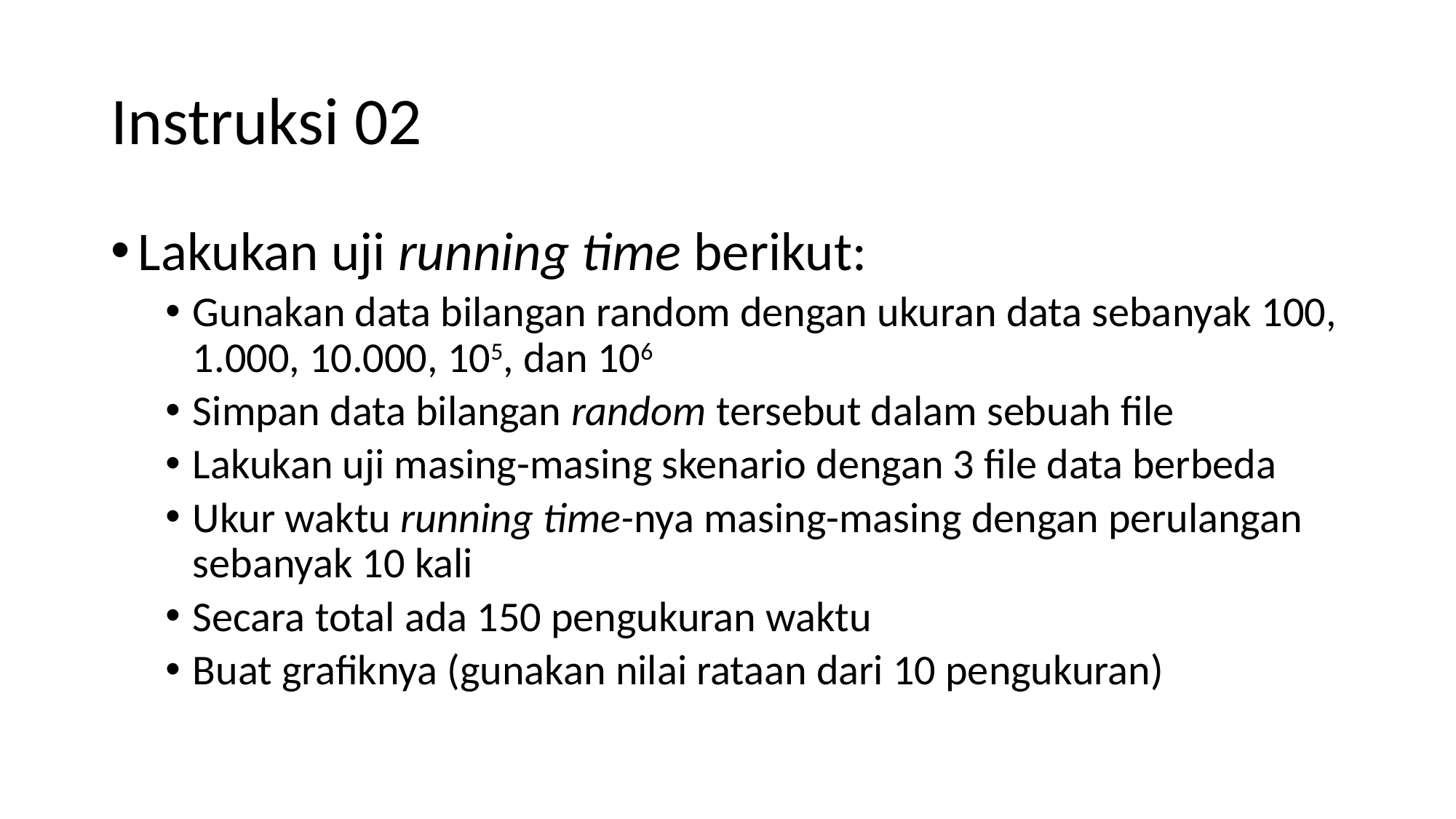

# Instruksi 02
Lakukan uji running time berikut:
Gunakan data bilangan random dengan ukuran data sebanyak 100, 1.000, 10.000, 105, dan 106
Simpan data bilangan random tersebut dalam sebuah file
Lakukan uji masing-masing skenario dengan 3 file data berbeda
Ukur waktu running time-nya masing-masing dengan perulangan sebanyak 10 kali
Secara total ada 150 pengukuran waktu
Buat grafiknya (gunakan nilai rataan dari 10 pengukuran)